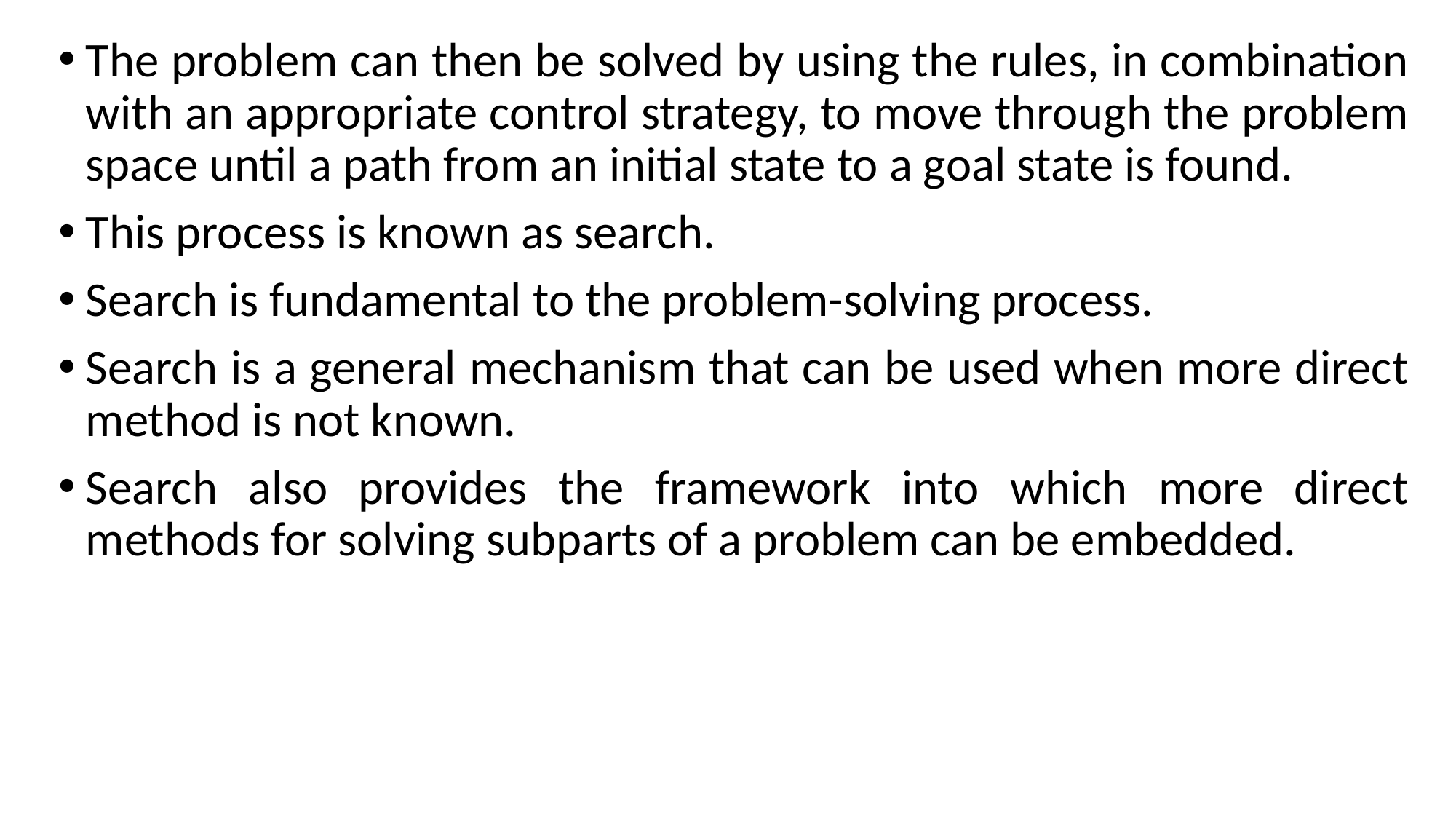

The problem can then be solved by using the rules, in combination with an appropriate control strategy, to move through the problem space until a path from an initial state to a goal state is found.
This process is known as search.
Search is fundamental to the problem-solving process.
Search is a general mechanism that can be used when more direct method is not known.
Search also provides the framework into which more direct methods for solving subparts of a problem can be embedded.